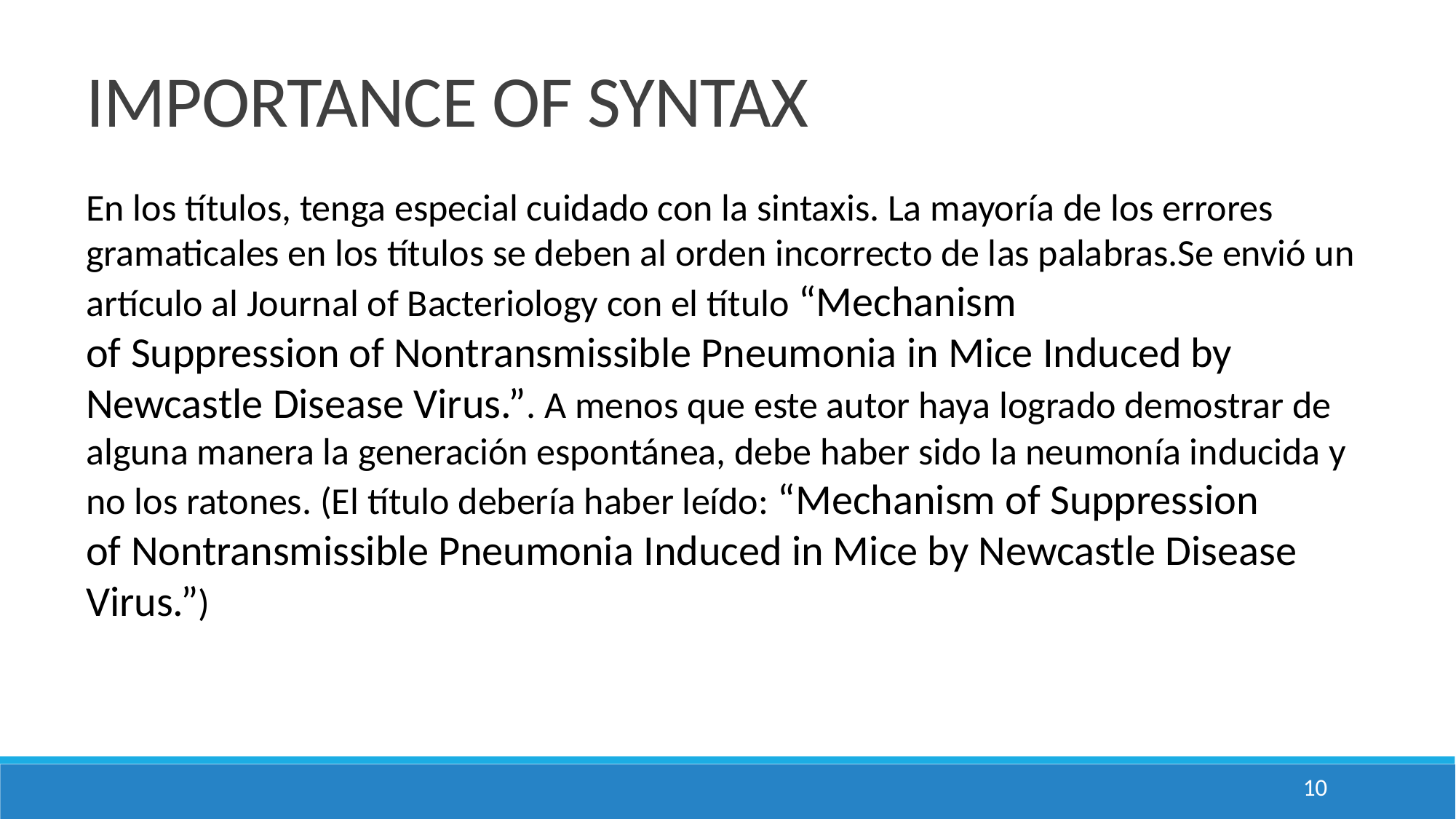

IMPORTANCE OF SYNTAX
En los títulos, tenga especial cuidado con la sintaxis. La mayoría de los errores gramaticales en los títulos se deben al orden incorrecto de las palabras.Se envió un artículo al Journal of Bacteriology con el título “Mechanism
of Suppression of Nontransmissible Pneumonia in Mice Induced by
Newcastle Disease Virus.”. A menos que este autor haya logrado demostrar de alguna manera la generación espontánea, debe haber sido la neumonía inducida y no los ratones. (El título debería haber leído: “Mechanism of Suppression
of Nontransmissible Pneumonia Induced in Mice by Newcastle Disease
Virus.”)
10